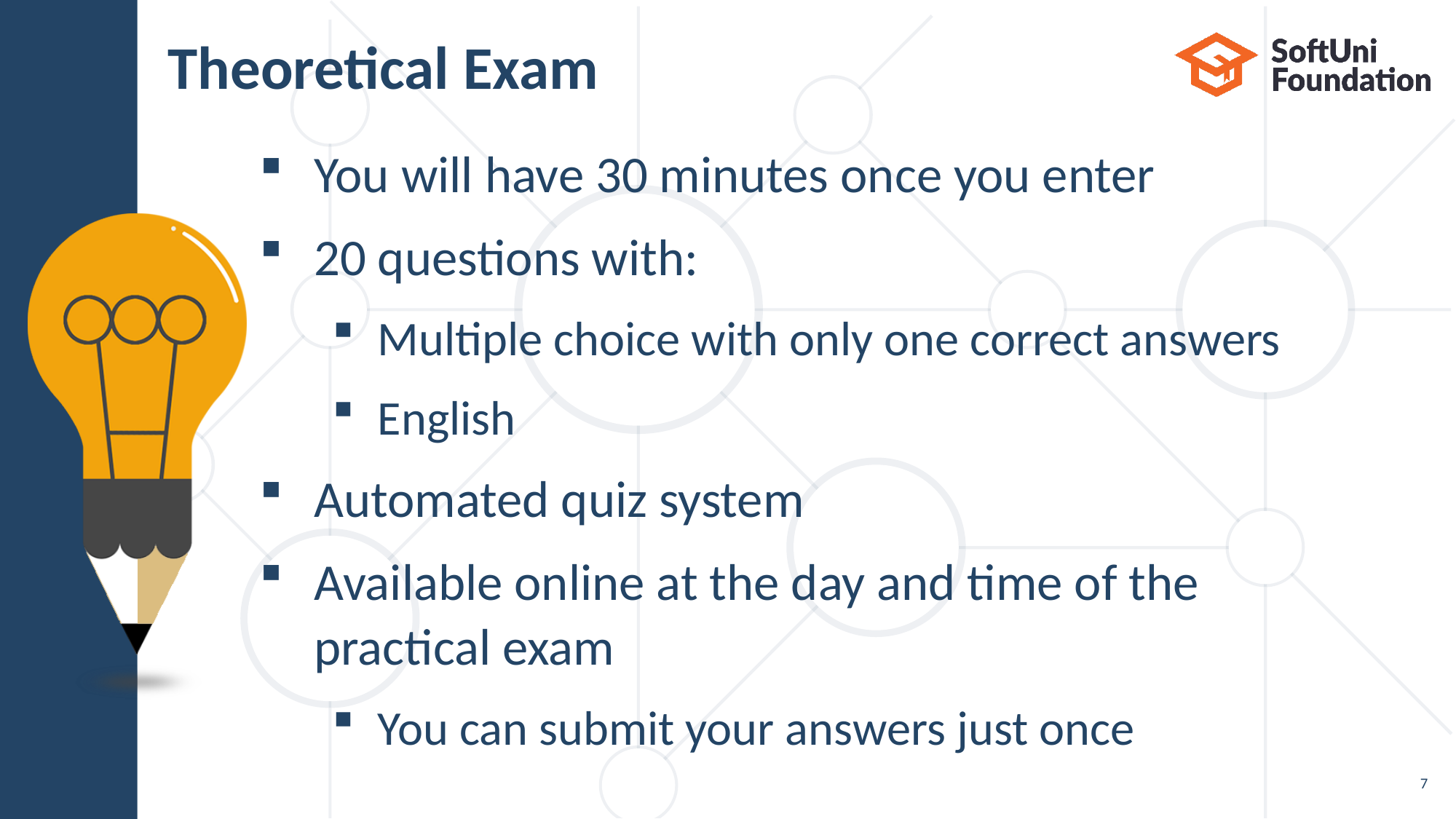

# Theoretical Exam
You will have 30 minutes once you enter
20 questions with:
Multiple choice with only one correct answers
English
Automated quiz system
Available online at the day and time of the                 practical exam
You can submit your answers just once

7